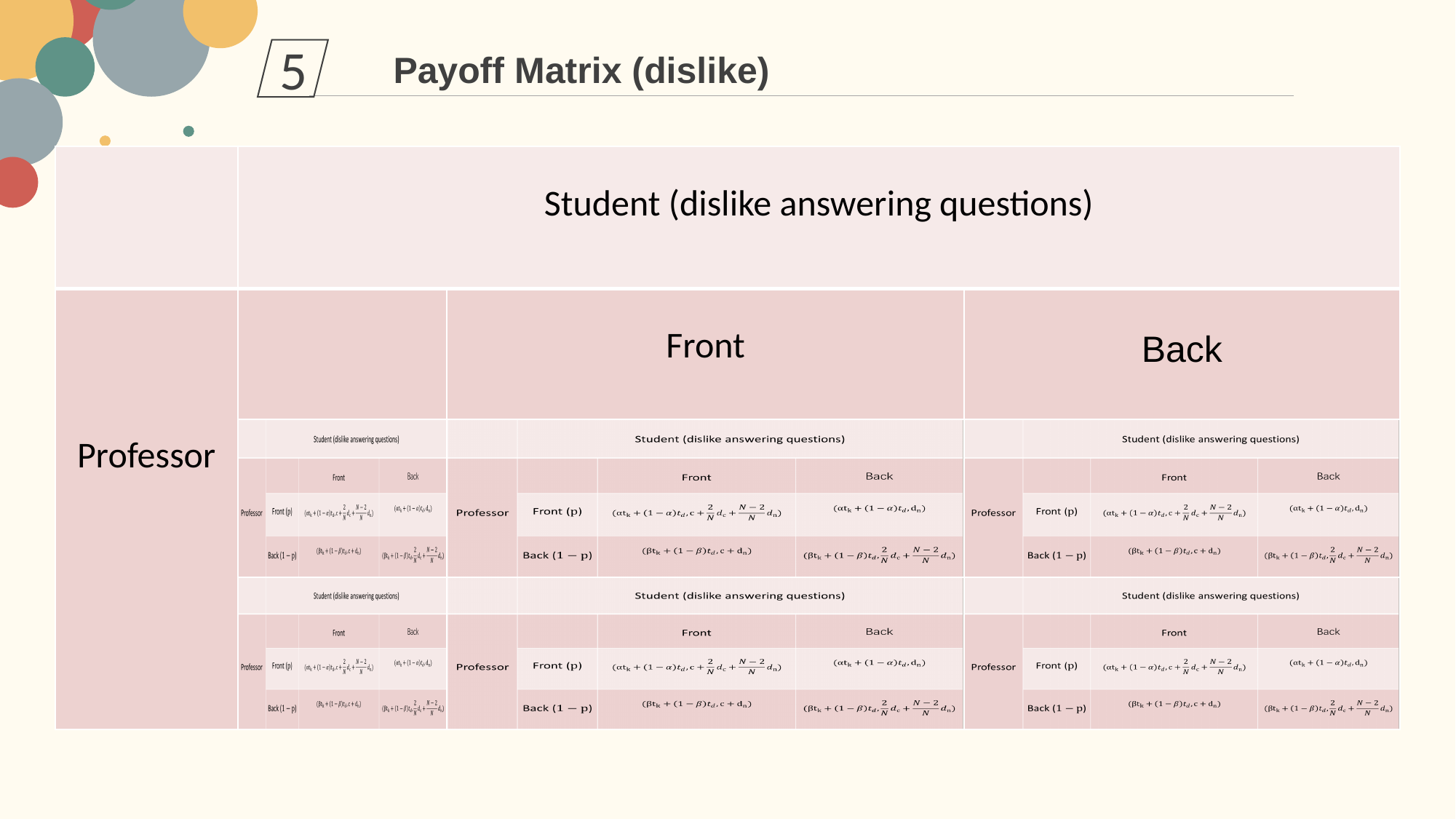

5
Payoff Matrix (dislike)
|  | Student (dislike answering questions) |  |  |
| --- | --- | --- | --- |
| Professor |  | Front | Back |
|  |  |  |  |
|  |  |  |  |